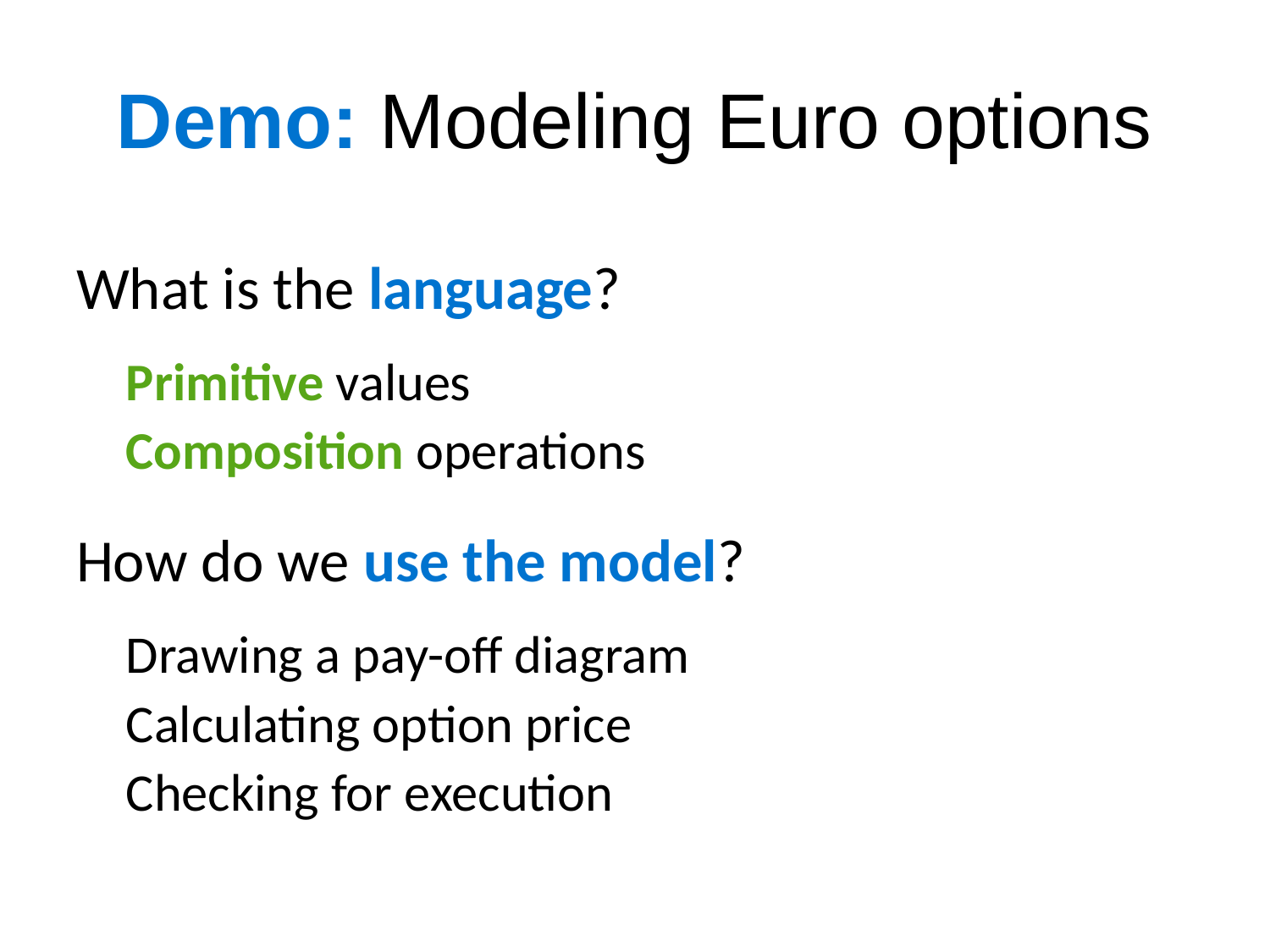

# Demo: Modeling Euro options
What is the language?
Primitive values
Composition operations
How do we use the model?
Drawing a pay-off diagram
Calculating option price
Checking for execution